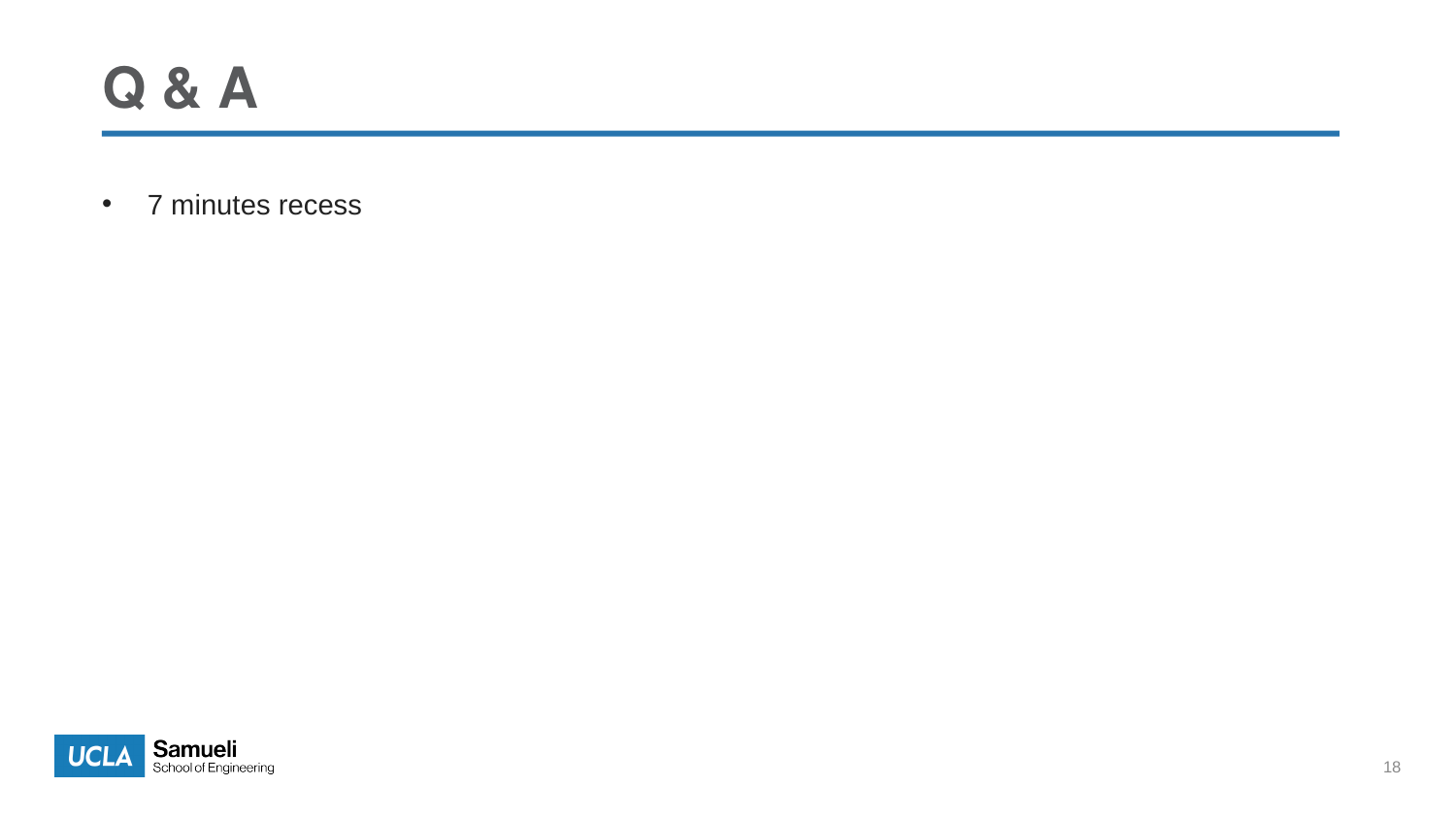

# Q & A
7 minutes recess

18